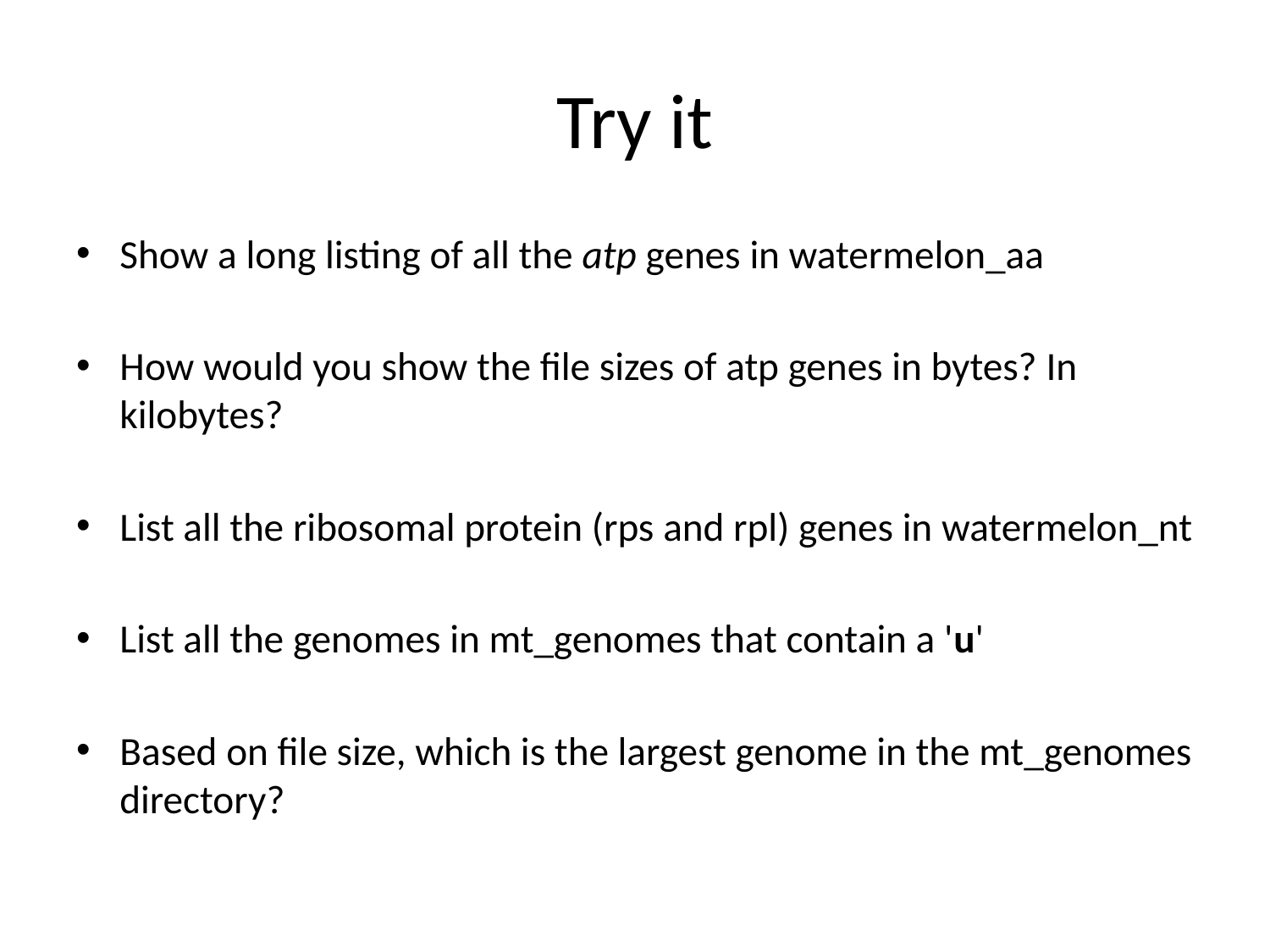

# Try it
Show a long listing of all the atp genes in watermelon_aa

How would you show the file sizes of atp genes in bytes? In kilobytes?

List all the ribosomal protein (rps and rpl) genes in watermelon_nt

List all the genomes in mt_genomes that contain a 'u'

Based on file size, which is the largest genome in the mt_genomes directory?